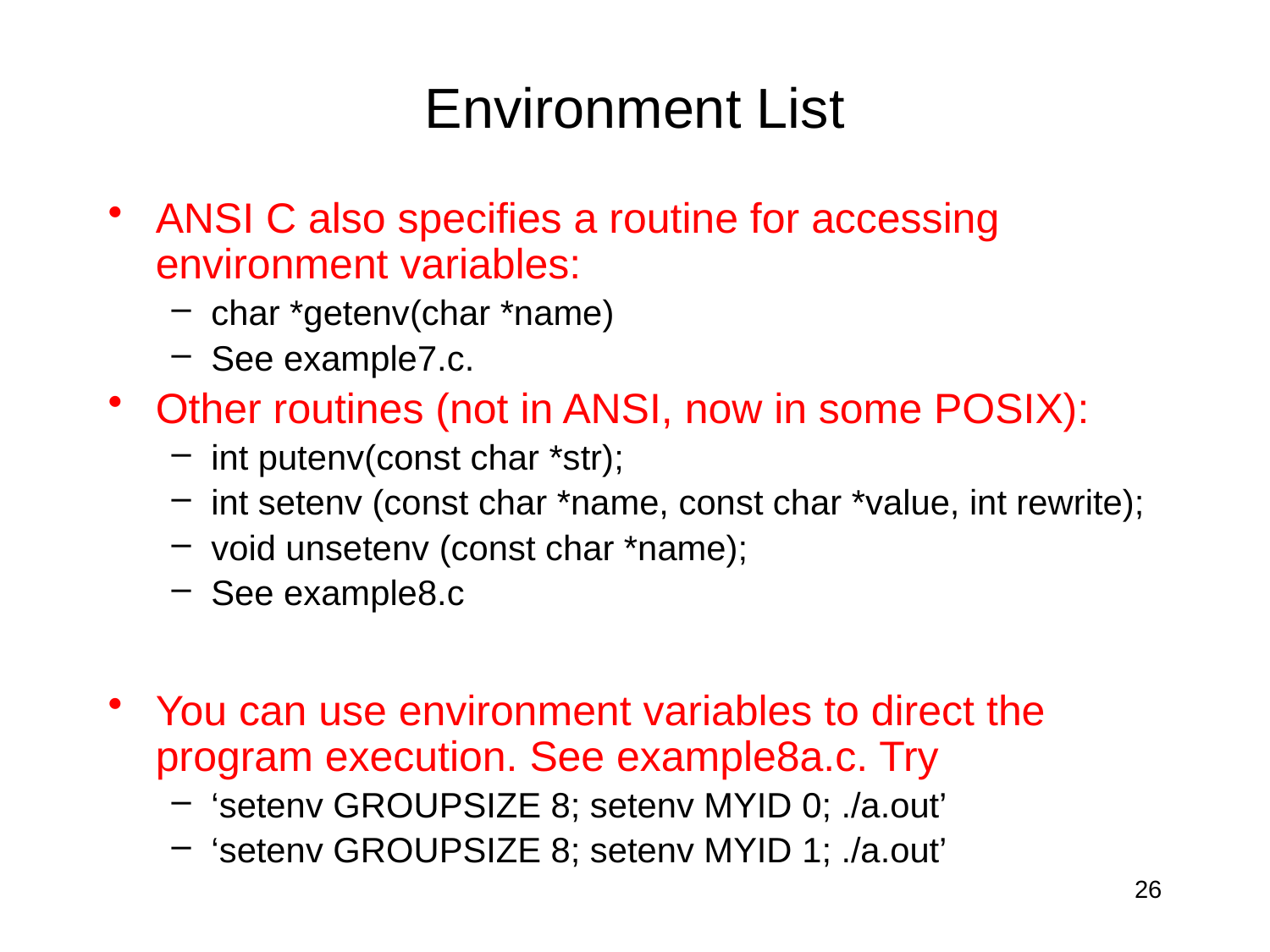

# Environment List
ANSI C also specifies a routine for accessing environment variables:
char *getenv(char *name)
See example7.c.
Other routines (not in ANSI, now in some POSIX):
int putenv(const char *str);
int setenv (const char *name, const char *value, int rewrite);
void unsetenv (const char *name);
See example8.c

You can use environment variables to direct the program execution. See example8a.c. Try
‘setenv GROUPSIZE 8; setenv MYID 0; ./a.out’
‘setenv GROUPSIZE 8; setenv MYID 1; ./a.out’

26